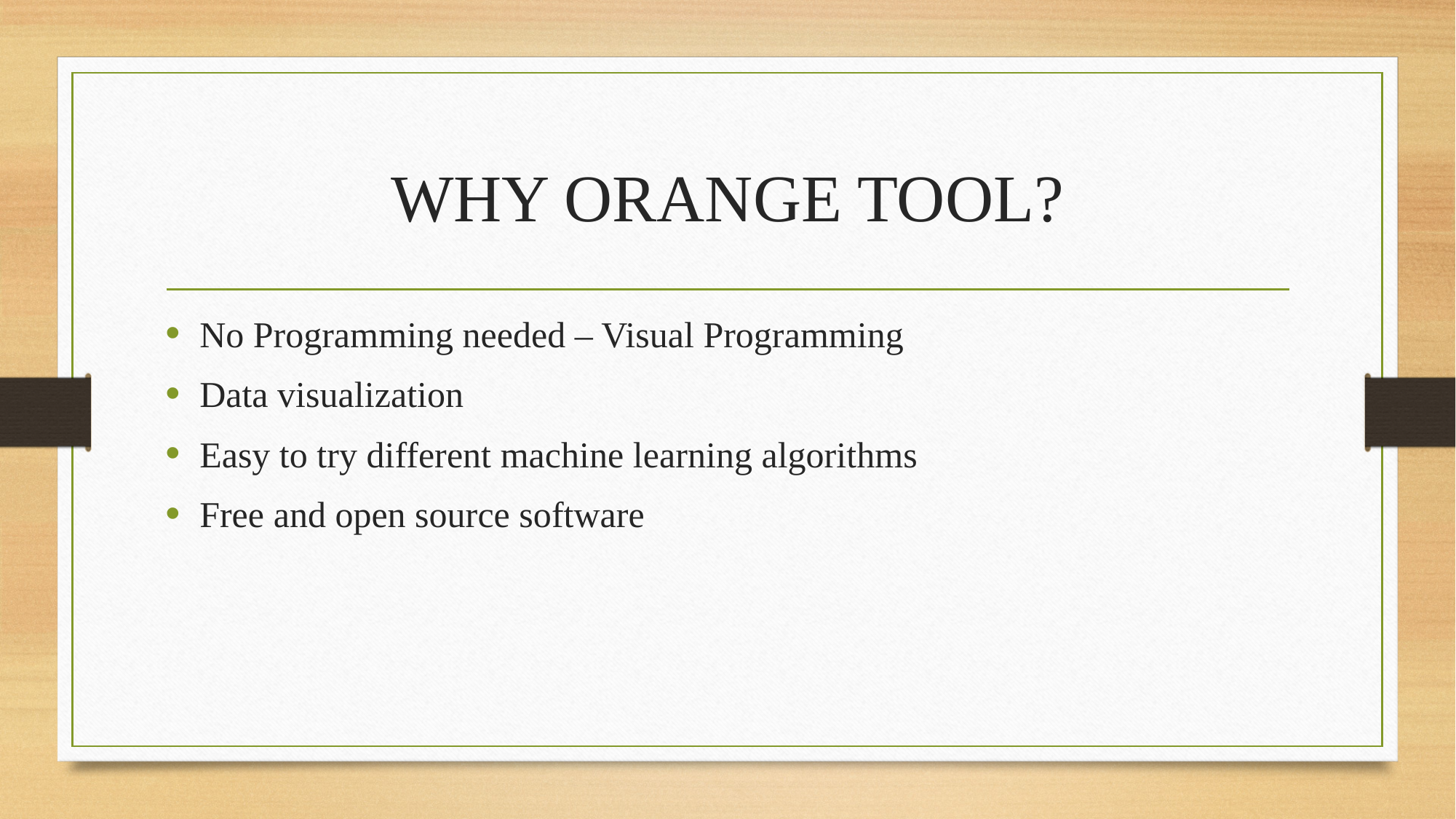

# WHY ORANGE TOOL?
No Programming needed – Visual Programming
Data visualization
Easy to try different machine learning algorithms
Free and open source software